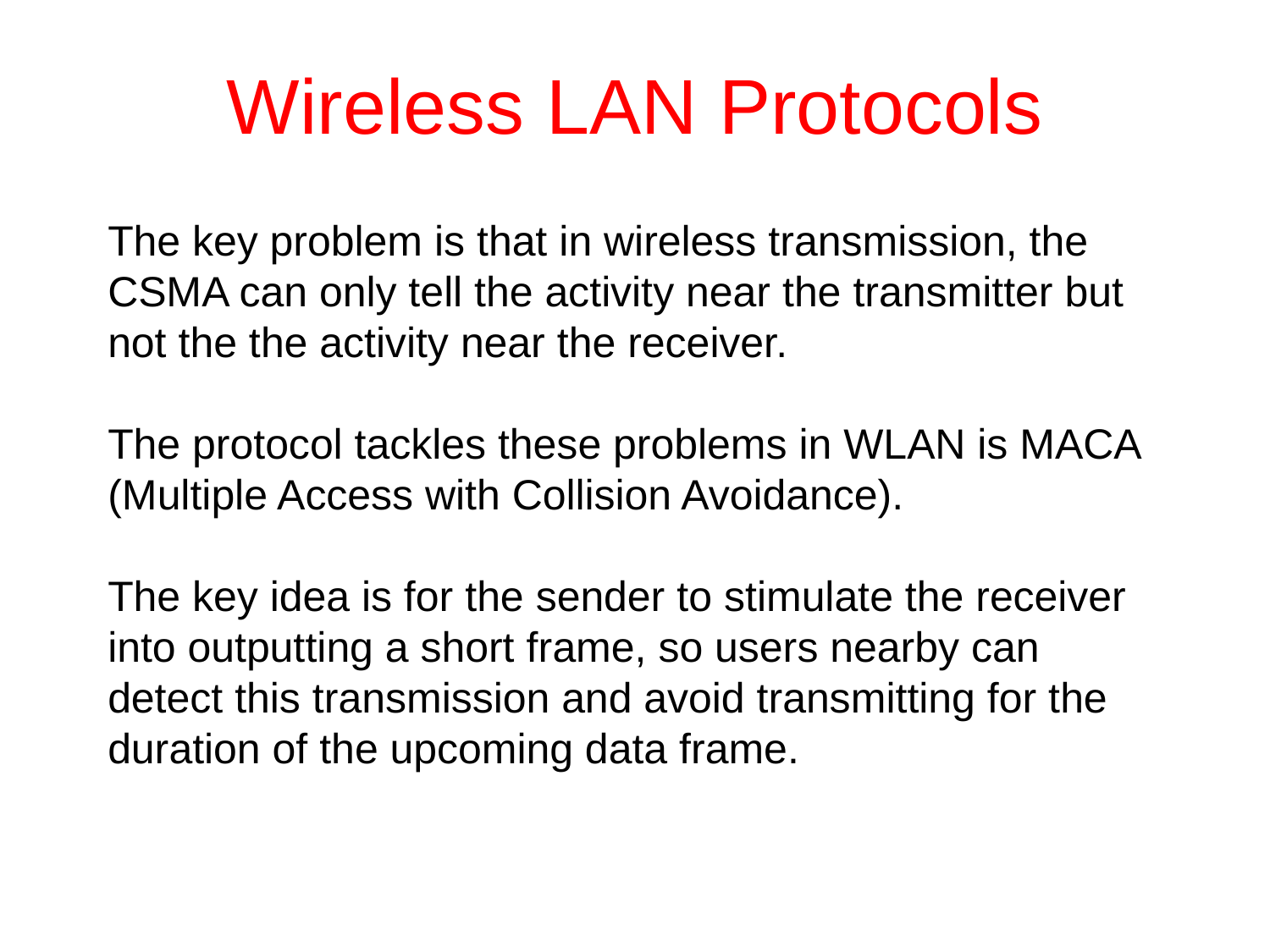

# Wireless LAN Protocols
The key problem is that in wireless transmission, the CSMA can only tell the activity near the transmitter but not the the activity near the receiver.

The protocol tackles these problems in WLAN is MACA (Multiple Access with Collision Avoidance).

The key idea is for the sender to stimulate the receiver into outputting a short frame, so users nearby can detect this transmission and avoid transmitting for the duration of the upcoming data frame.